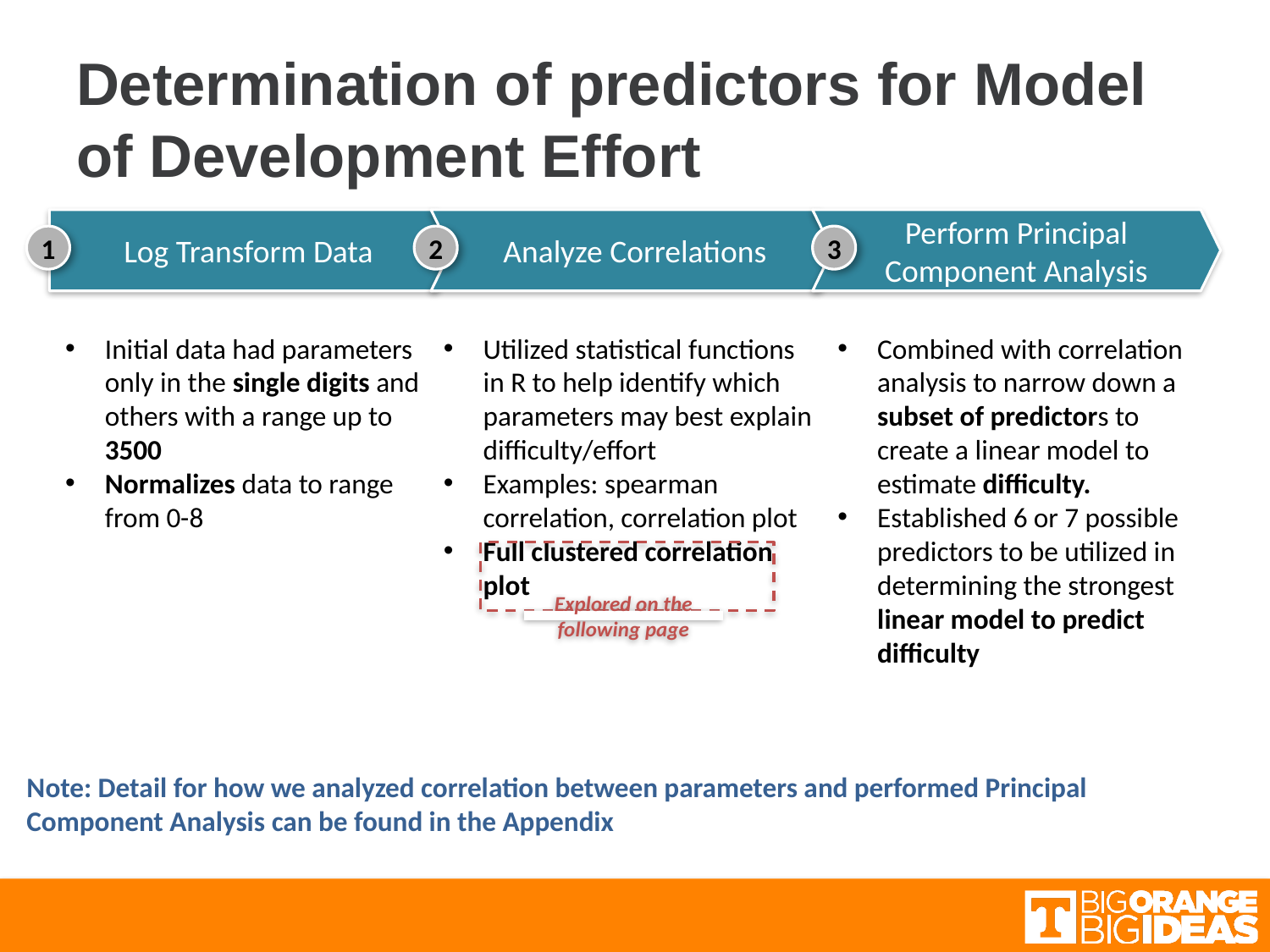

# Determination of predictors for Model of Development Effort
Log Transform Data
Analyze Correlations
Perform Principal Component Analysis
1
2
3
Initial data had parameters only in the single digits and others with a range up to 3500
Normalizes data to range from 0-8

Utilized statistical functions in R to help identify which parameters may best explain difficulty/effort
Examples: spearman correlation, correlation plot
Full clustered correlation plot
Combined with correlation analysis to narrow down a subset of predictors to create a linear model to estimate difficulty.
Established 6 or 7 possible predictors to be utilized in determining the strongest linear model to predict difficulty

Explored on the following page
Note: Detail for how we analyzed correlation between parameters and performed Principal Component Analysis can be found in the Appendix